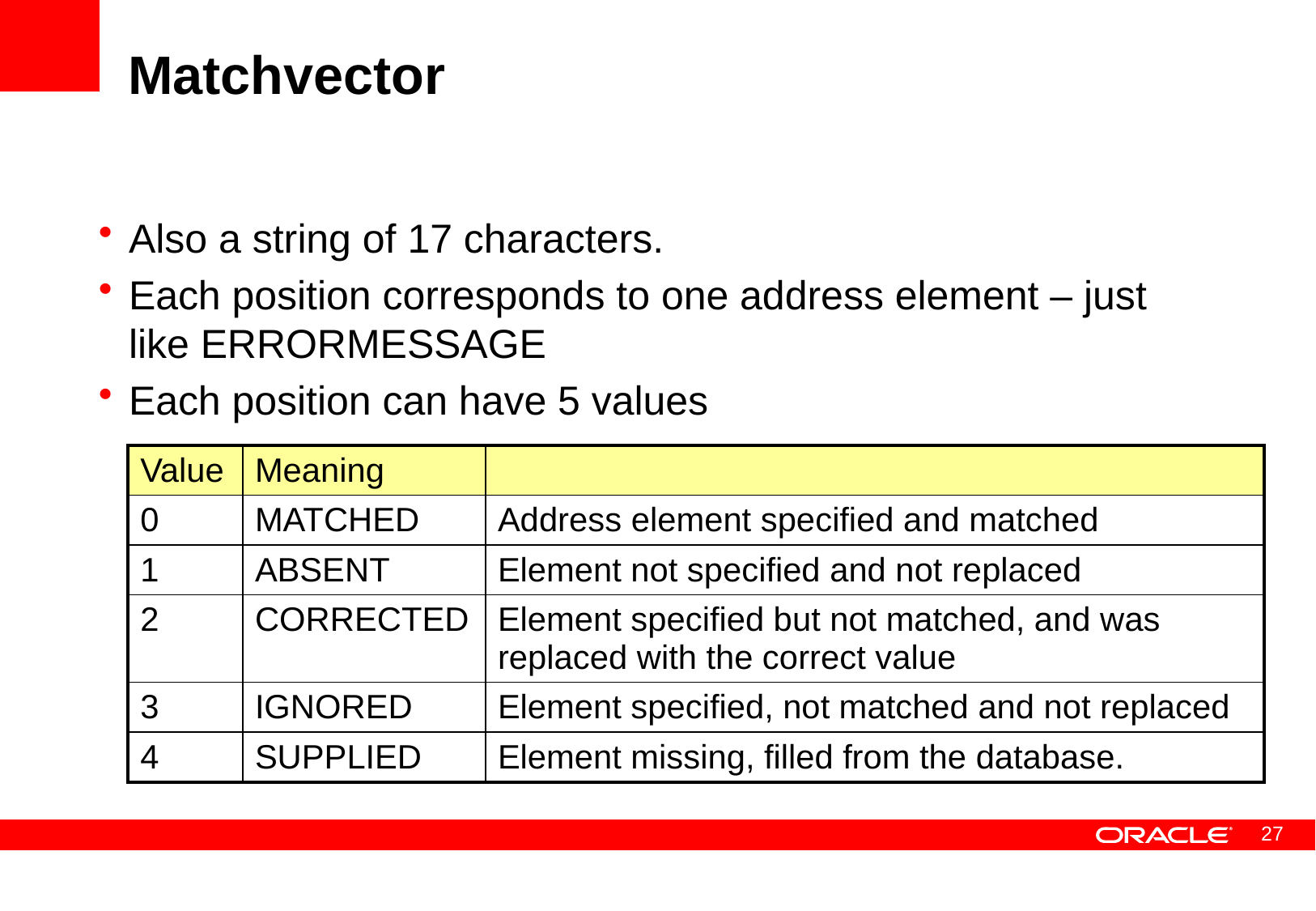

# Matchvector
Also a string of 17 characters.
Each position corresponds to one address element – just like ERRORMESSAGE
Each position can have 5 values
| Value | Meaning |  |
| --- | --- | --- |
| 0 | MATCHED | Address element specified and matched |
| 1 | ABSENT | Element not specified and not replaced |
| 2 | CORRECTED | Element specified but not matched, and was replaced with the correct value |
| 3 | IGNORED | Element specified, not matched and not replaced |
| 4 | SUPPLIED | Element missing, filled from the database. |